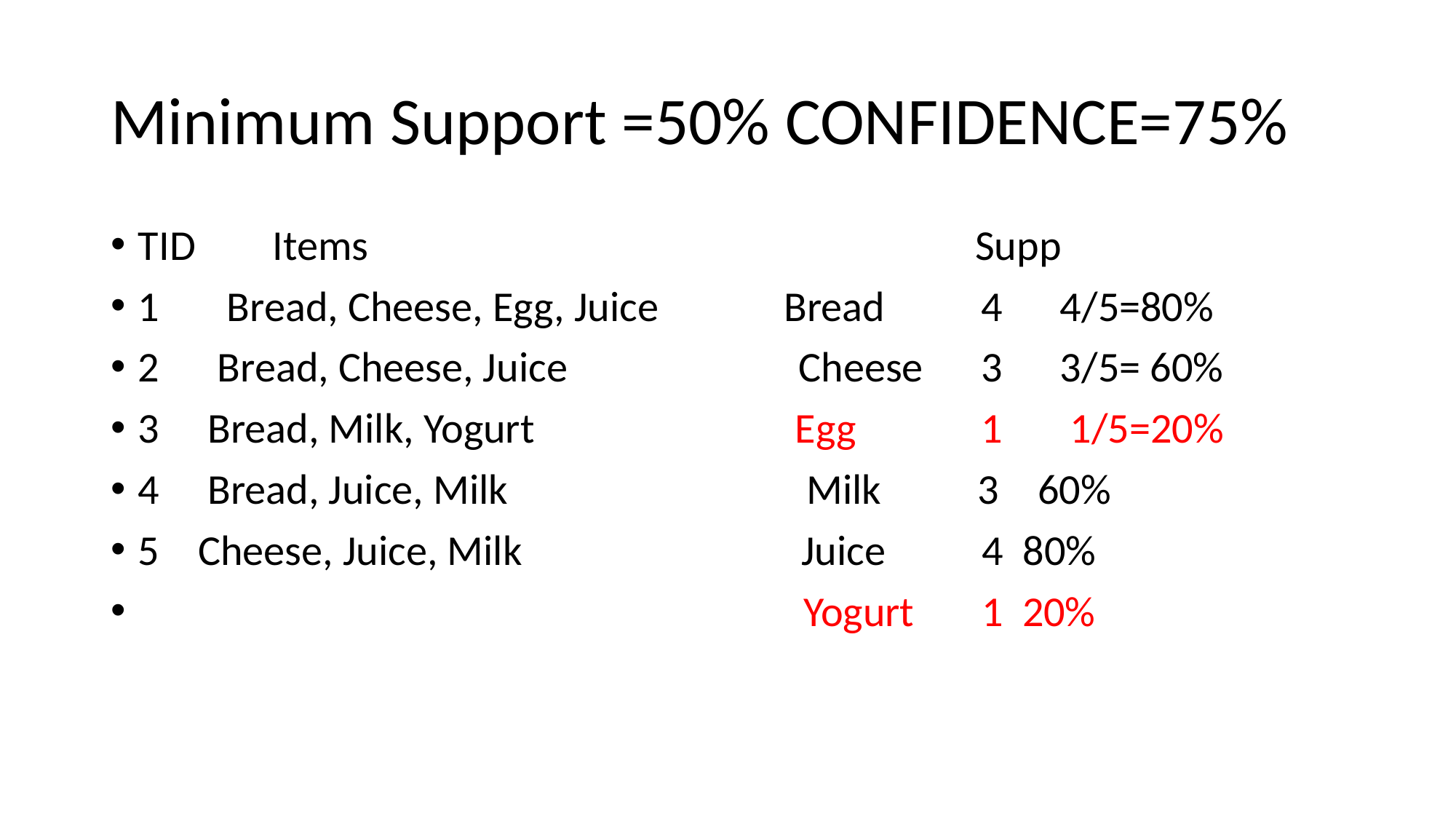

# Minimum Support =50% CONFIDENCE=75%
TID        Items                                                               Supp
1       Bread, Cheese, Egg, Juice             Bread          4      4/5=80%
2      Bread, Cheese, Juice                        Cheese      3      3/5= 60%
3     Bread, Milk, Yogurt                           Egg             1       1/5=20%
4     Bread, Juice, Milk                               Milk          3    60%
5    Cheese, Juice, Milk                             Juice          4  80%
                                                                     Yogurt       1  20%